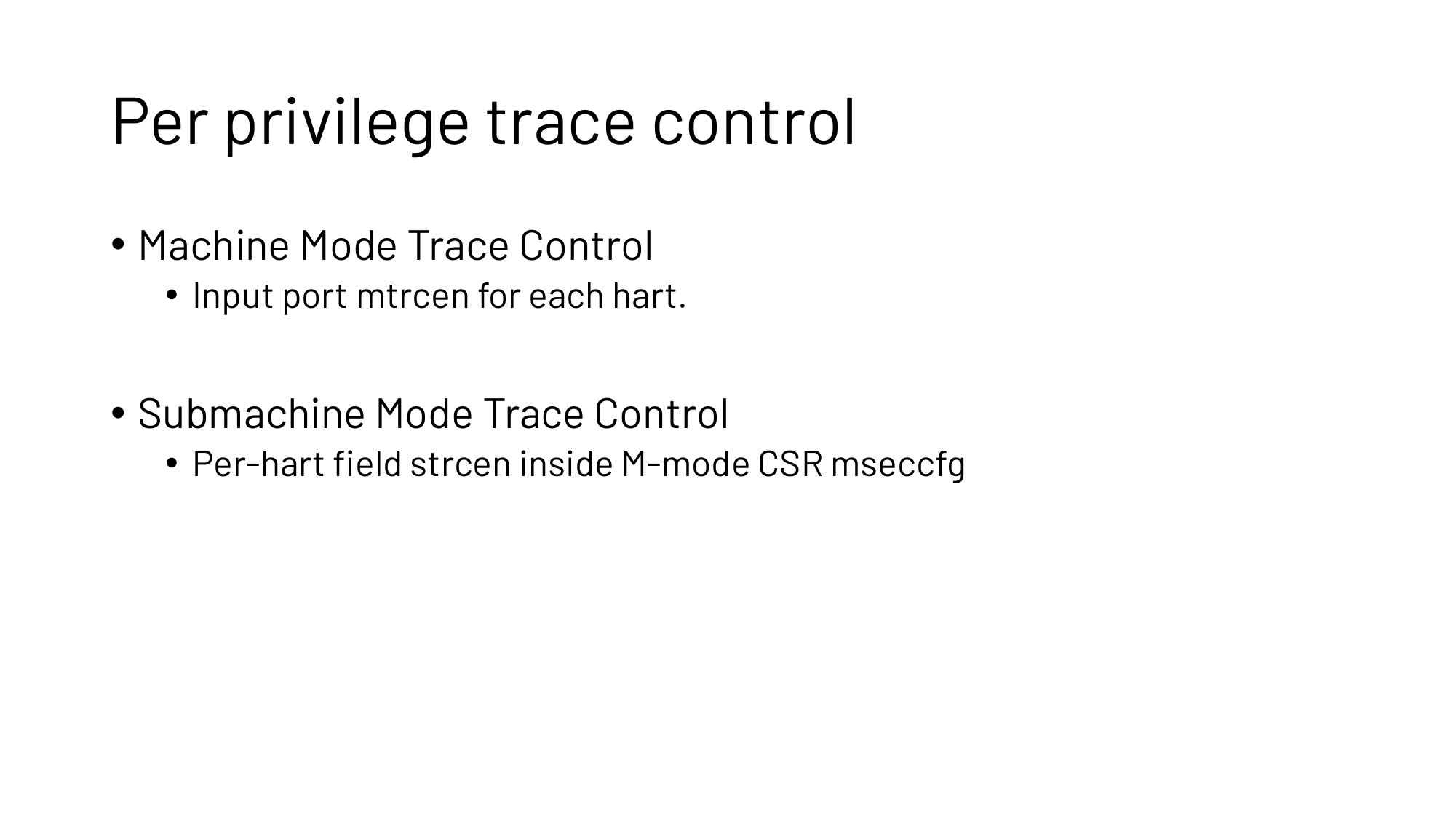

# Per privilege trace control
Machine Mode Trace Control
Input port mtrcen for each hart.

Submachine Mode Trace Control
Per-hart field strcen inside M-mode CSR mseccfg